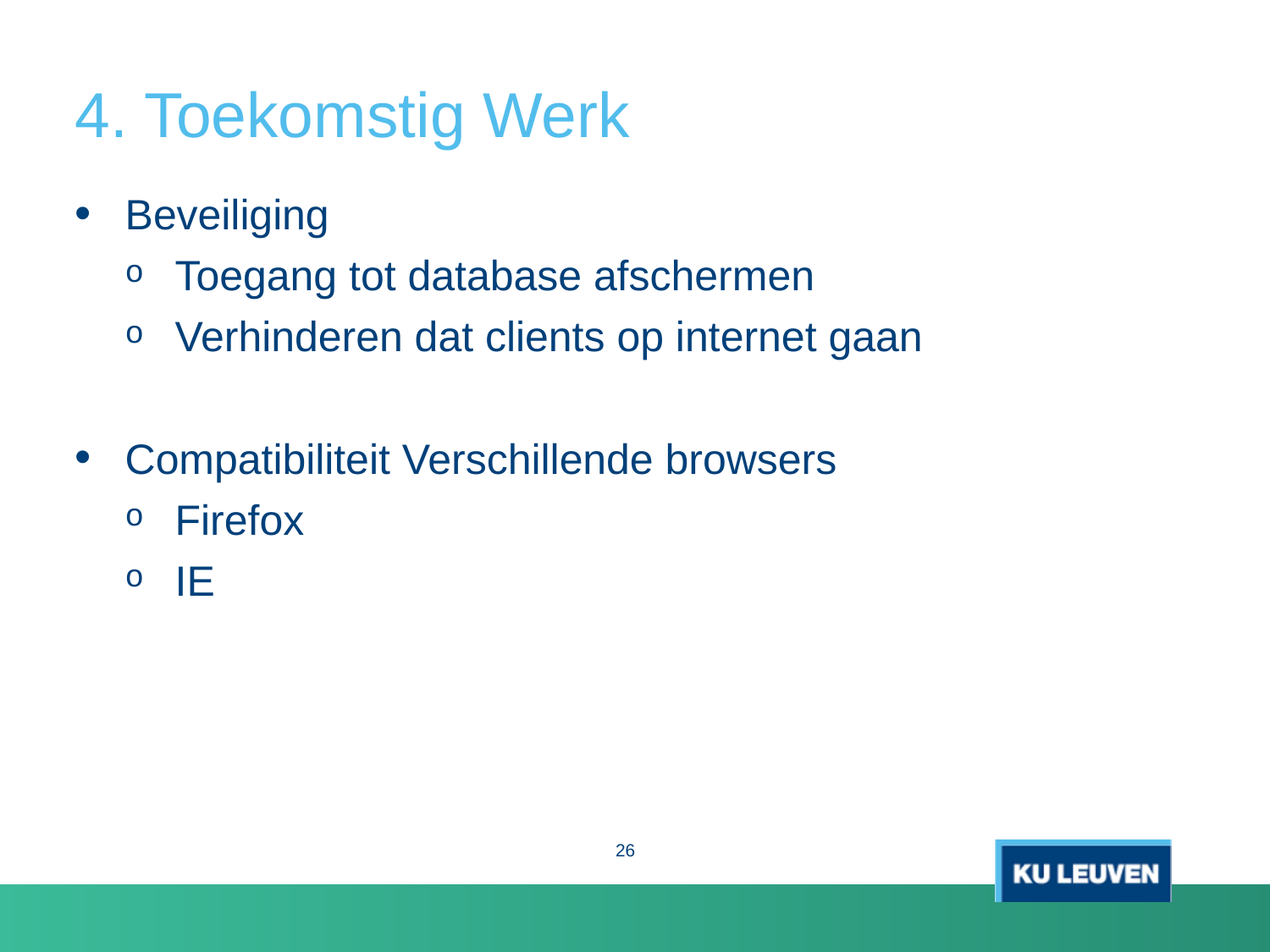

# 4. Toekomstig Werk
Beveiliging
Toegang tot database afschermen
Verhinderen dat clients op internet gaan

Compatibiliteit Verschillende browsers
Firefox
IE
26